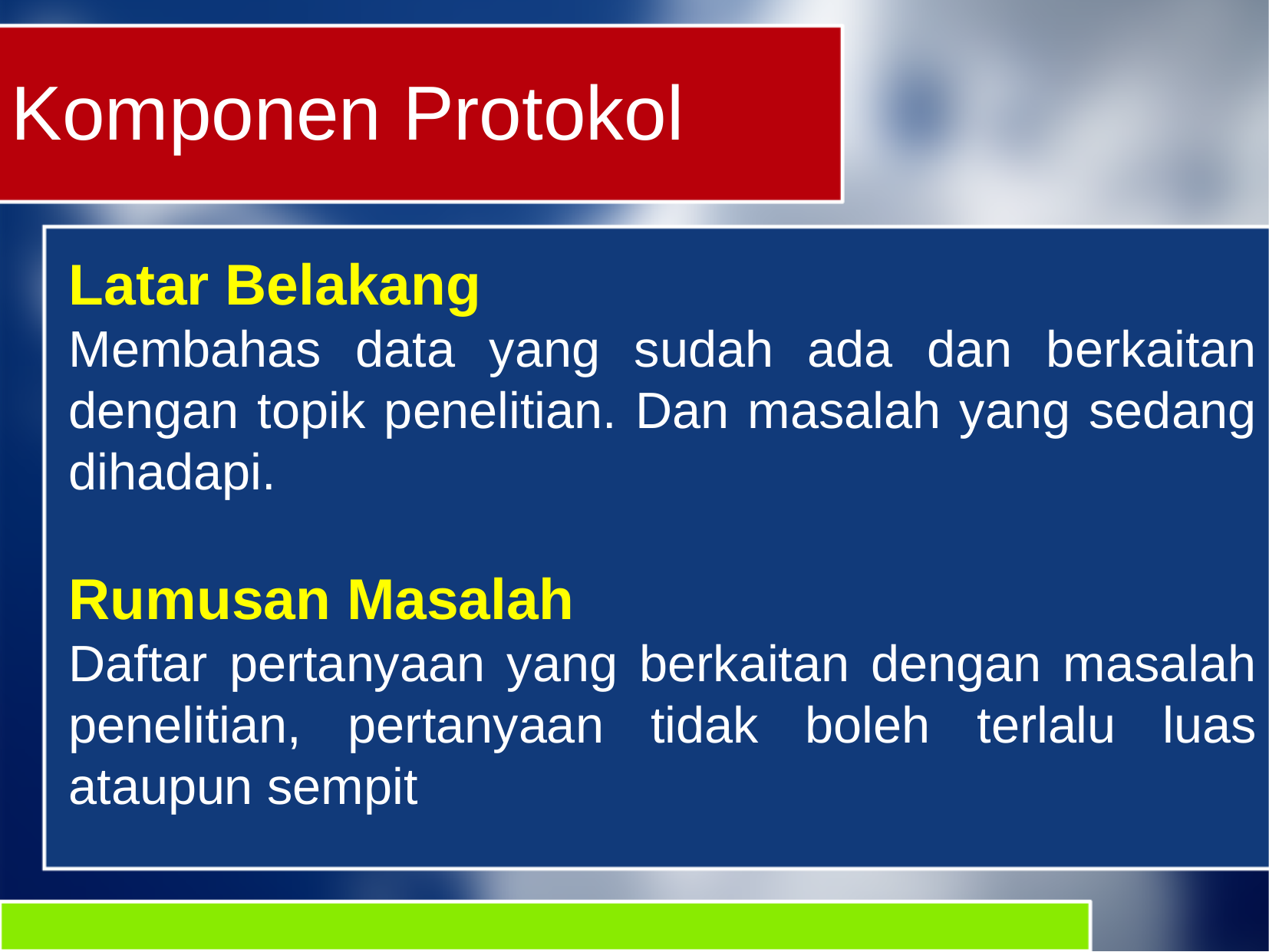

Komponen Protokol
Latar Belakang
Membahas data yang sudah ada dan berkaitan dengan topik penelitian. Dan masalah yang sedang dihadapi.

Rumusan Masalah
Daftar pertanyaan yang berkaitan dengan masalah penelitian, pertanyaan tidak boleh terlalu luas ataupun sempit